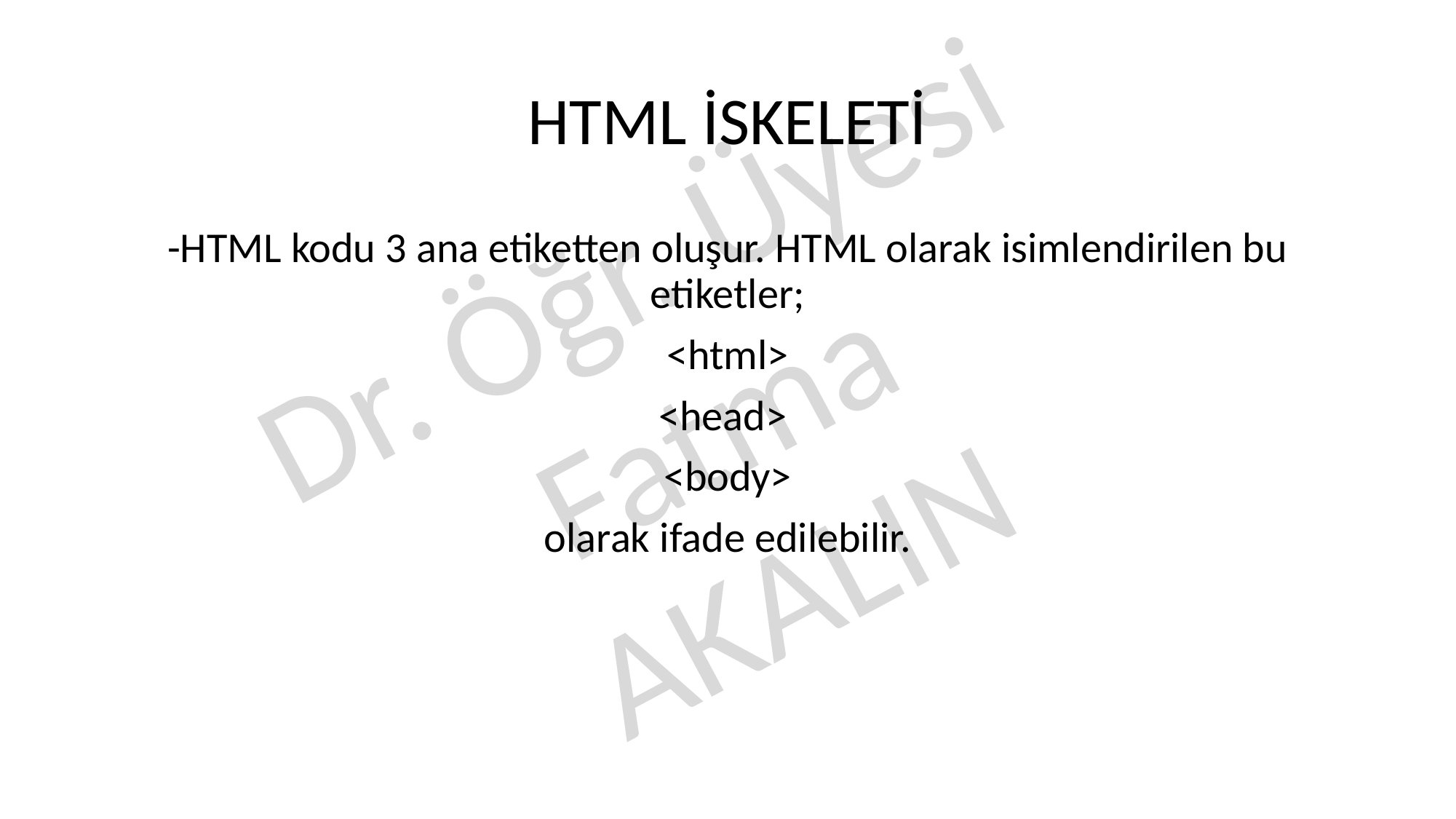

# HTML İSKELETİ
-HTML kodu 3 ana etiketten oluşur. HTML olarak isimlendirilen bu etiketler;
<html>
<head>
<body>
 olarak ifade edilebilir.